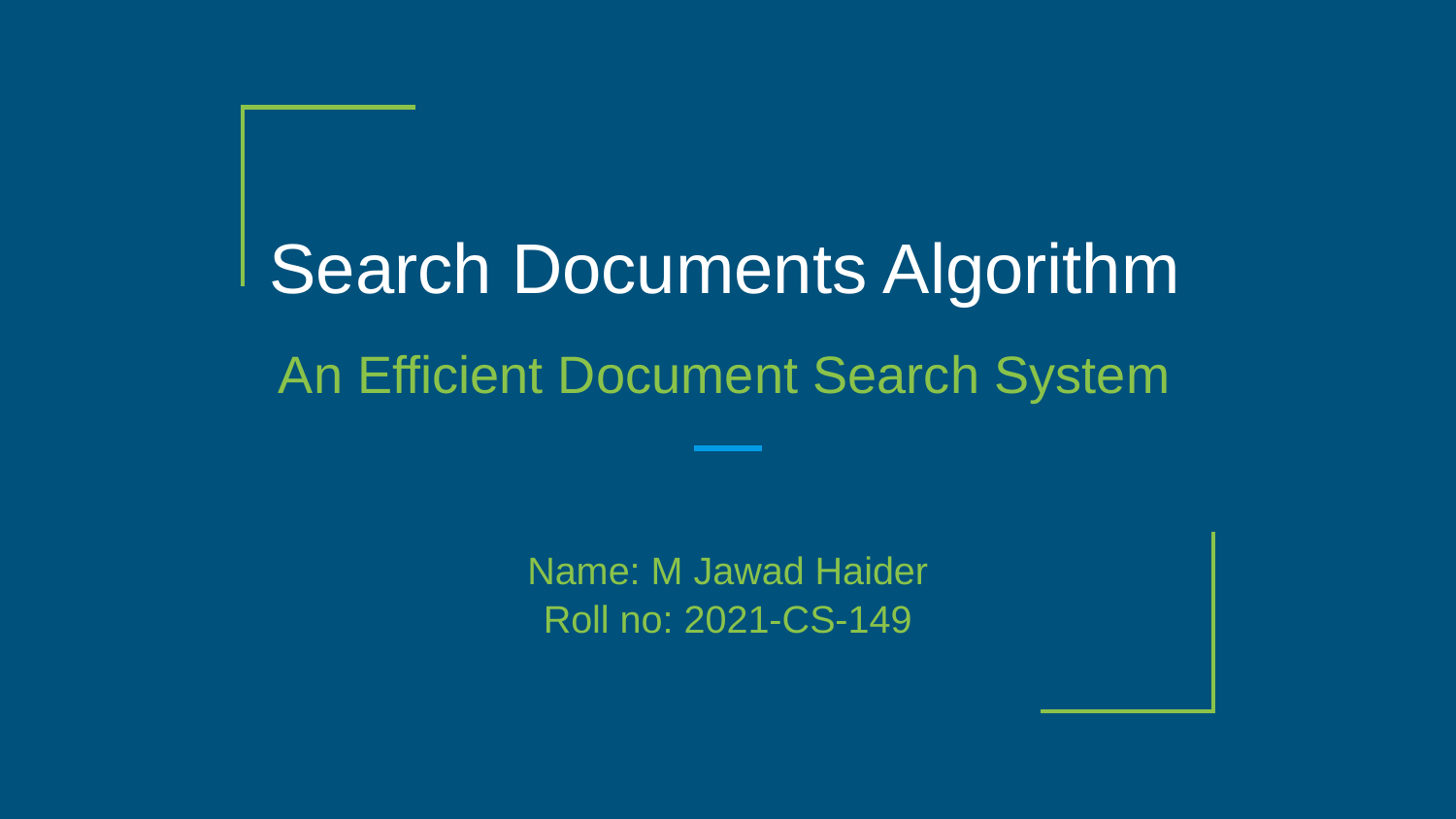

# Search Documents Algorithm
An Efficient Document Search System
Name: M Jawad Haider
Roll no: 2021-CS-149